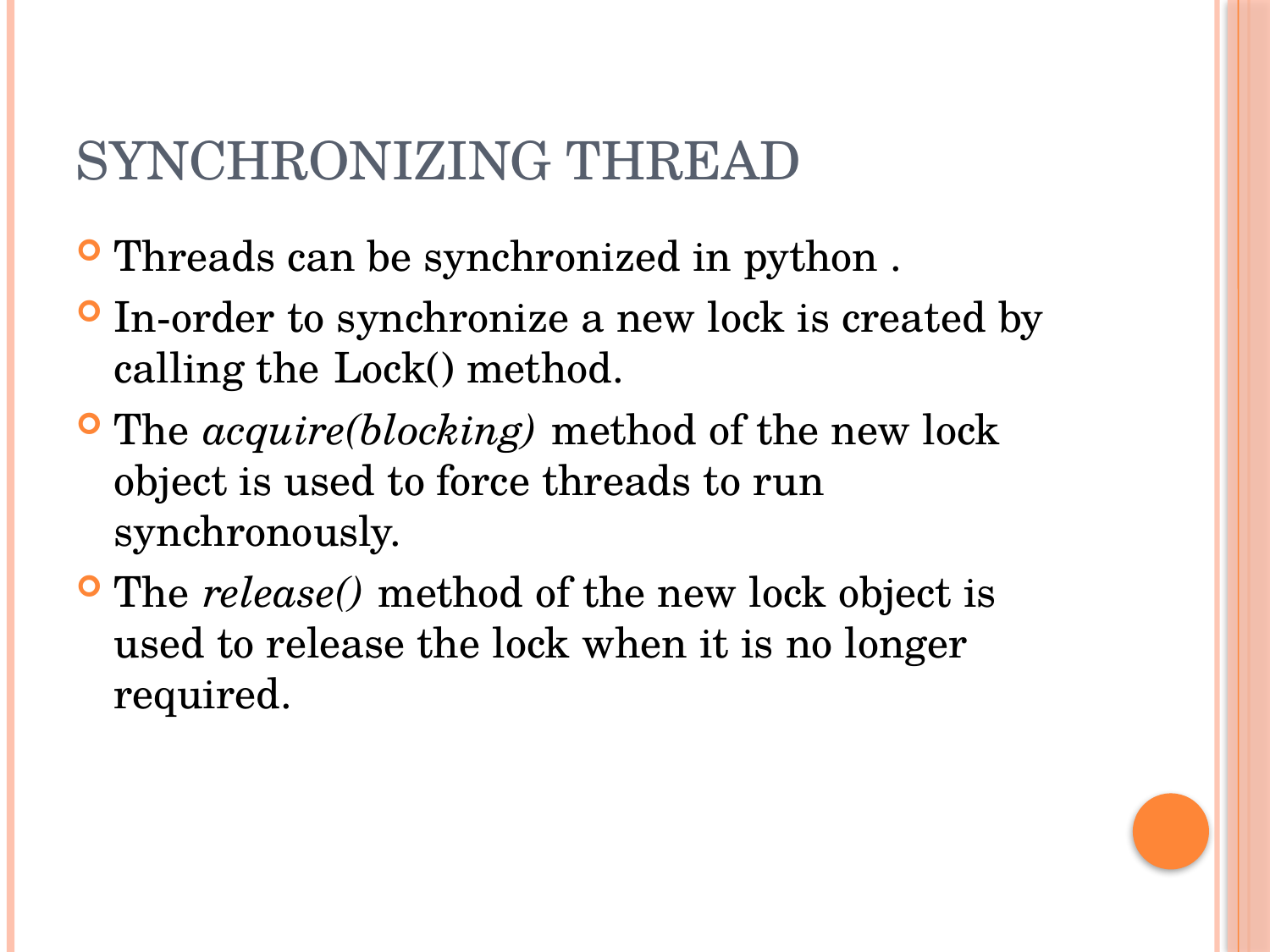

# Synchronizing thread
Threads can be synchronized in python .
In-order to synchronize a new lock is created by calling the Lock() method.
The acquire(blocking) method of the new lock object is used to force threads to run synchronously.
The release() method of the new lock object is used to release the lock when it is no longer required.